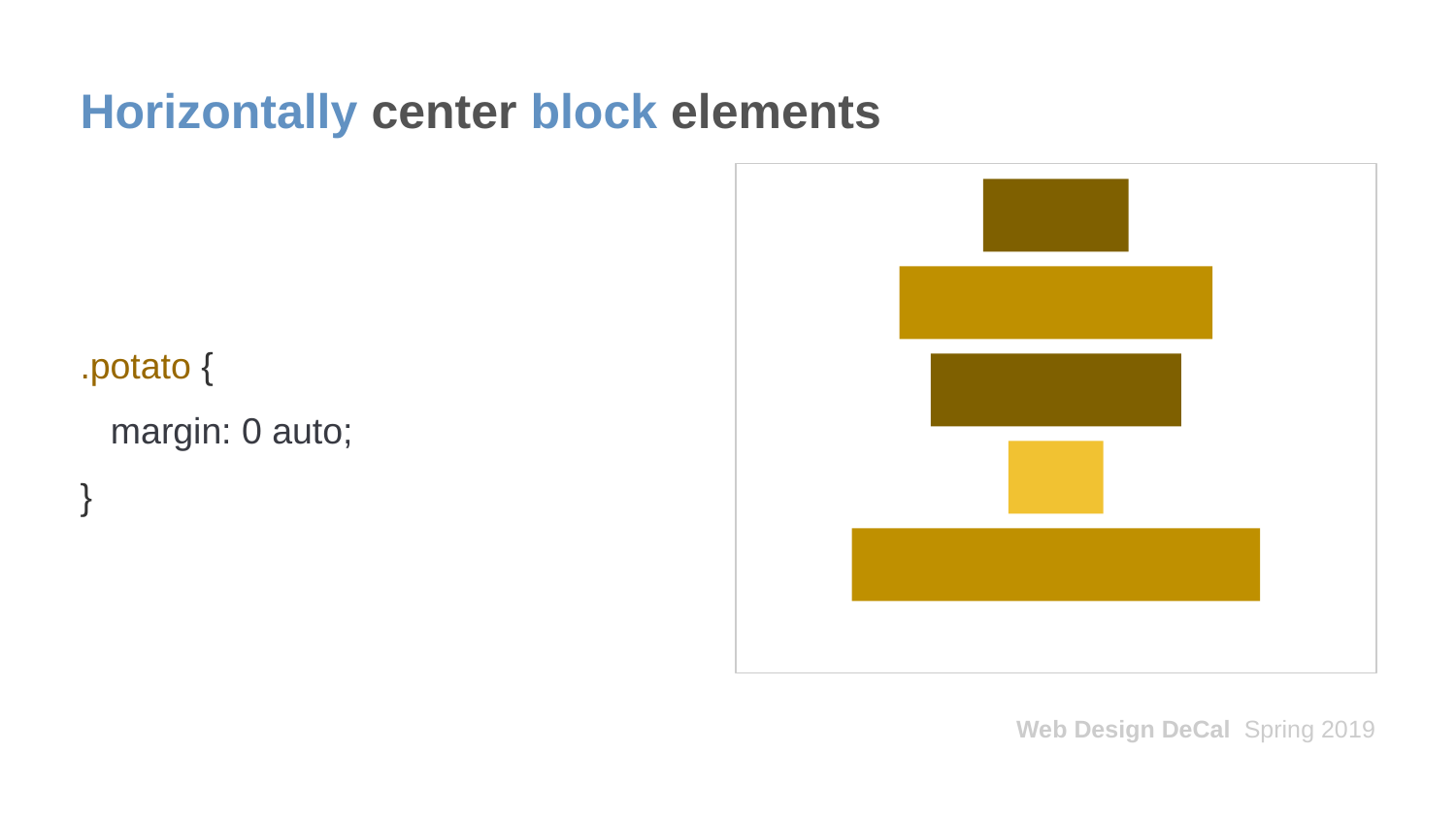

# Horizontally center block elements
.potato {
   margin: 0 auto;
}